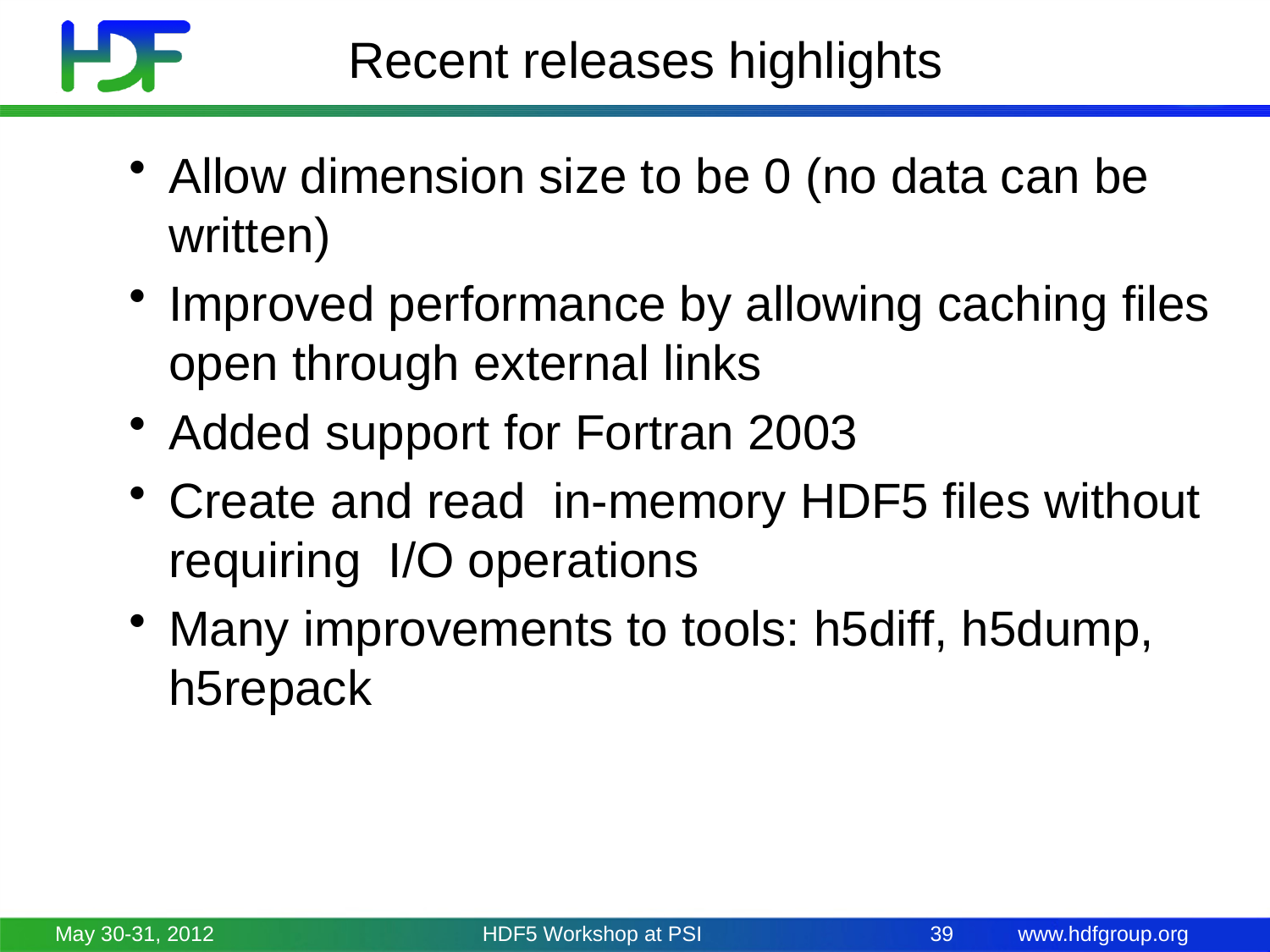

# Recent releases highlights
Allow dimension size to be 0 (no data can be written)
Improved performance by allowing caching files open through external links
Added support for Fortran 2003
Create and read  in-memory HDF5 files without requiring  I/O operations
Many improvements to tools: h5diff, h5dump, h5repack

May 30-31, 2012
HDF5 Workshop at PSI
39